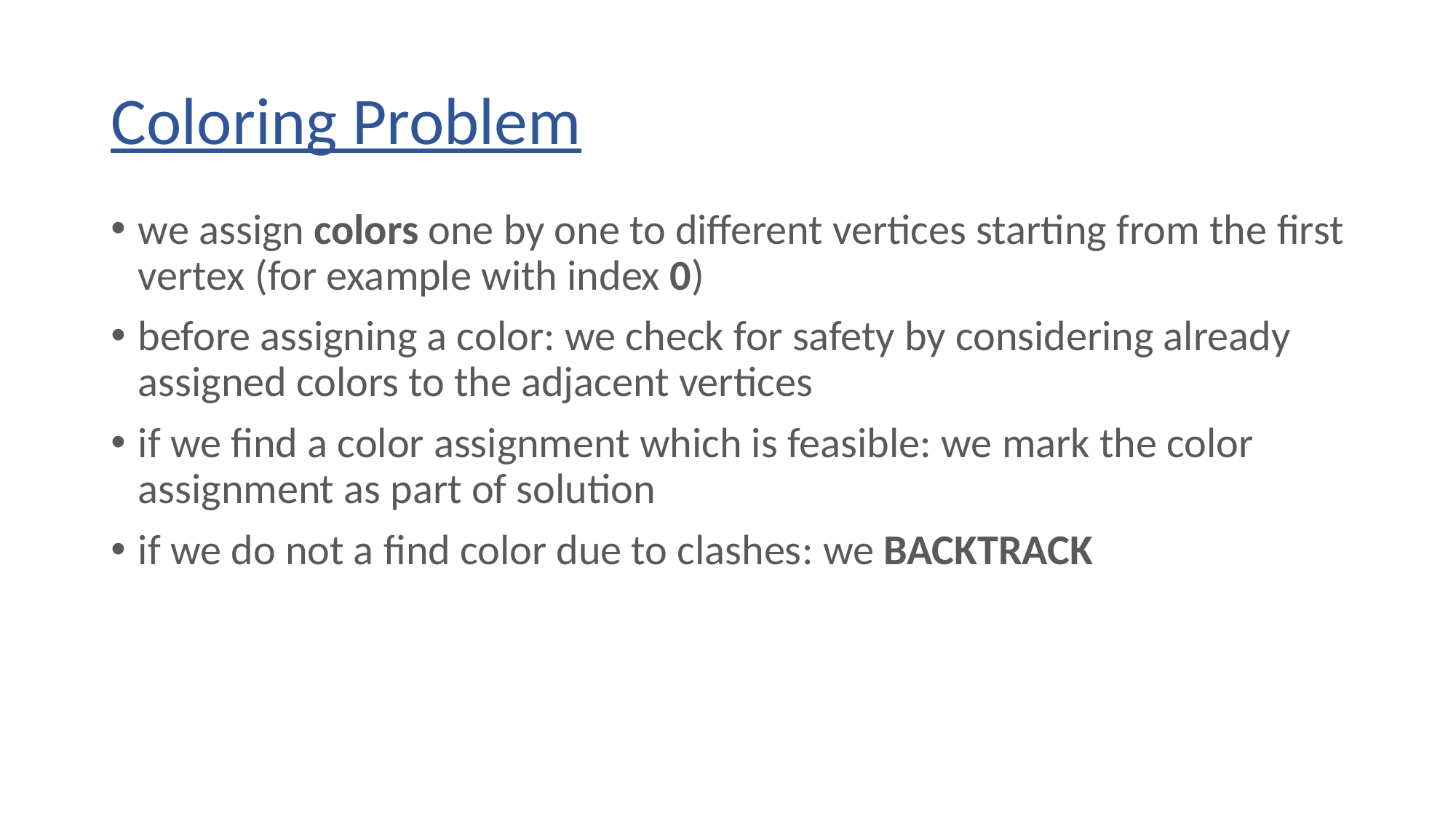

# Coloring Problem
we assign colors one by one to different vertices starting from the first vertex (for example with index 0)
before assigning a color: we check for safety by considering already assigned colors to the adjacent vertices
if we find a color assignment which is feasible: we mark the color assignment as part of solution
if we do not a find color due to clashes: we BACKTRACK